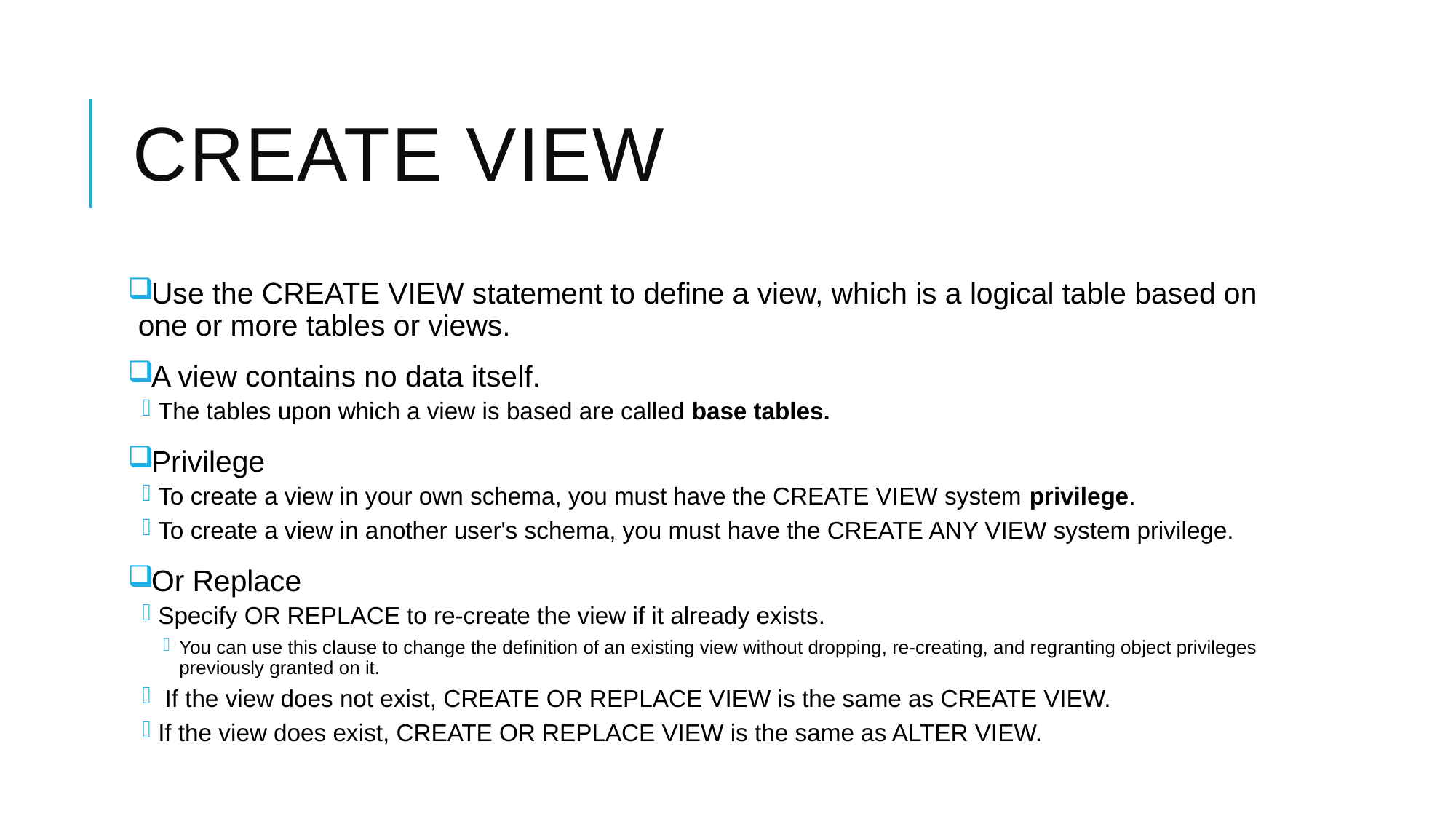

# CREATE VIEW
Use the CREATE VIEW statement to define a view, which is a logical table based on one or more tables or views.
A view contains no data itself.
The tables upon which a view is based are called base tables.
Privilege
To create a view in your own schema, you must have the CREATE VIEW system privilege.
To create a view in another user's schema, you must have the CREATE ANY VIEW system privilege.
Or Replace
Specify OR REPLACE to re-create the view if it already exists.
You can use this clause to change the definition of an existing view without dropping, re-creating, and regranting object privileges previously granted on it.
 If the view does not exist, CREATE OR REPLACE VIEW is the same as CREATE VIEW.
If the view does exist, CREATE OR REPLACE VIEW is the same as ALTER VIEW.